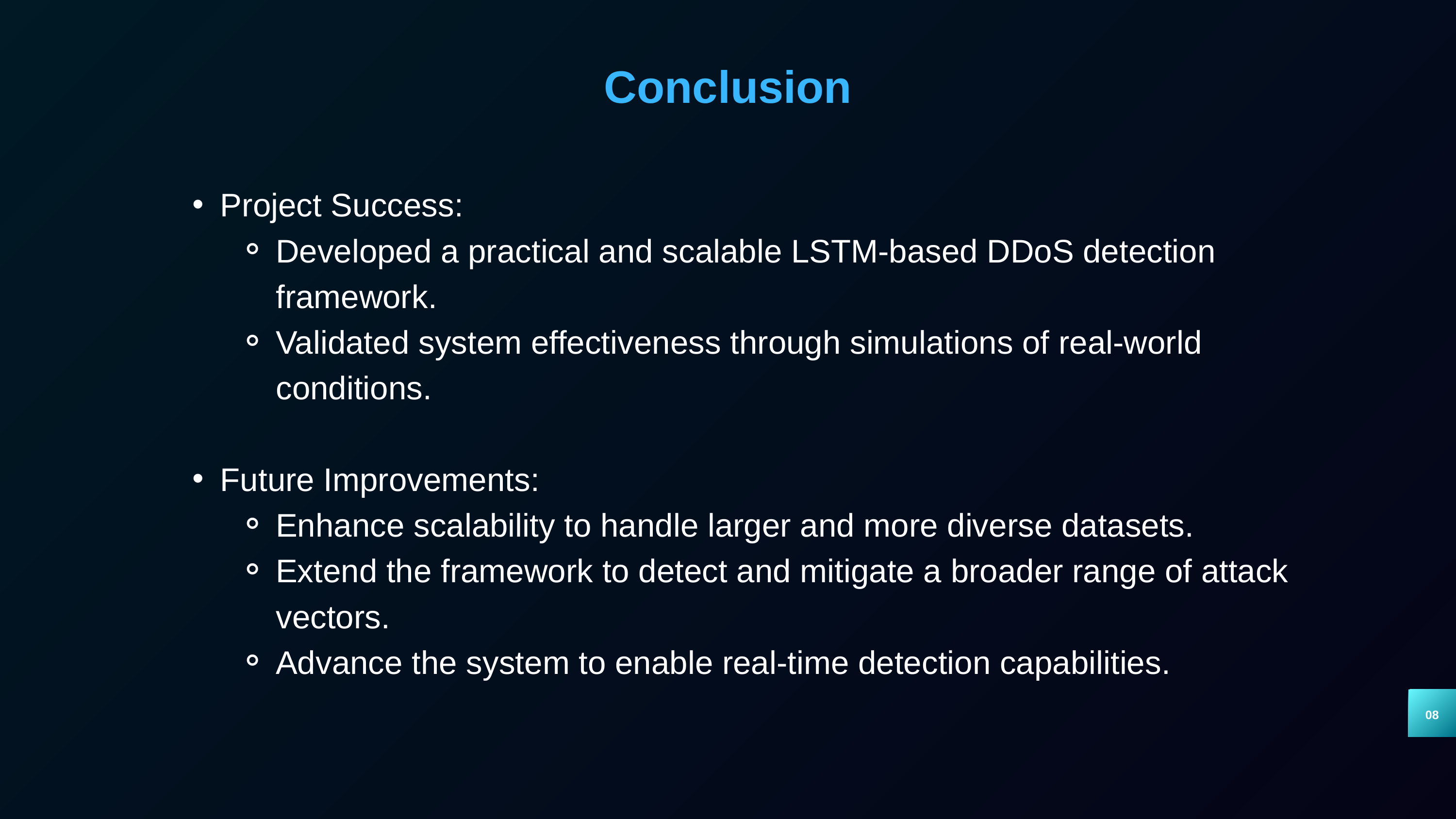

Conclusion
Project Success:
Developed a practical and scalable LSTM-based DDoS detection framework.
Validated system effectiveness through simulations of real-world conditions.

Future Improvements:
Enhance scalability to handle larger and more diverse datasets.
Extend the framework to detect and mitigate a broader range of attack vectors.
Advance the system to enable real-time detection capabilities.

08